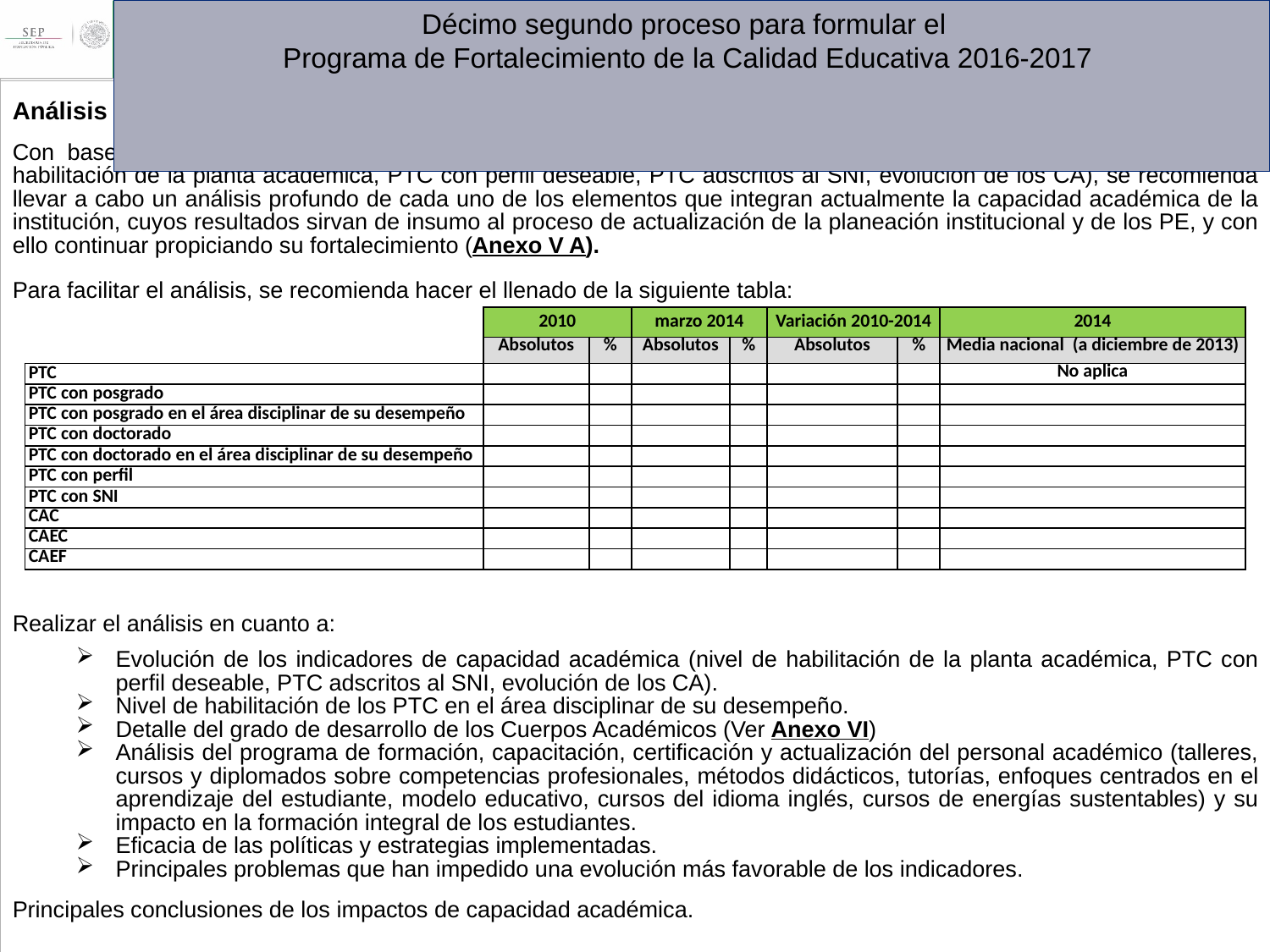

# Décimo segundo proceso para formular el Programa de Fortalecimiento de la Calidad Educativa 2016-2017

Análisis de la capacidad académica

Con base en la información con que cuenta la institución y la información proporcionada por la SES (nivel de habilitación de la planta académica, PTC con perfil deseable, PTC adscritos al SNI, evolución de los CA), se recomienda llevar a cabo un análisis profundo de cada uno de los elementos que integran actualmente la capacidad académica de la institución, cuyos resultados sirvan de insumo al proceso de actualización de la planeación institucional y de los PE, y con ello continuar propiciando su fortalecimiento (Anexo V A).

Para facilitar el análisis, se recomienda hacer el llenado de la siguiente tabla:

Realizar el análisis en cuanto a:

Evolución de los indicadores de capacidad académica (nivel de habilitación de la planta académica, PTC con perfil deseable, PTC adscritos al SNI, evolución de los CA).
Nivel de habilitación de los PTC en el área disciplinar de su desempeño.
Detalle del grado de desarrollo de los Cuerpos Académicos (Ver Anexo VI)
Análisis del programa de formación, capacitación, certificación y actualización del personal académico (talleres, cursos y diplomados sobre competencias profesionales, métodos didácticos, tutorías, enfoques centrados en el aprendizaje del estudiante, modelo educativo, cursos del idioma inglés, cursos de energías sustentables) y su impacto en la formación integral de los estudiantes.
Eficacia de las políticas y estrategias implementadas.
Principales problemas que han impedido una evolución más favorable de los indicadores.

Principales conclusiones de los impactos de capacidad académica.

|  | 2010 |  | marzo 2014 |  | Variación 2010-2014 |  | 2014 |
| --- | --- | --- | --- | --- | --- | --- | --- |
|  | Absolutos | % | Absolutos | % | Absolutos | % | Media nacional (a diciembre de 2013) |
| PTC |  |  |  |  |  |  | No aplica |
| PTC con posgrado |  |  |  |  |  |  |  |
| PTC con posgrado en el área disciplinar de su desempeño |  |  |  |  |  |  |  |
| PTC con doctorado |  |  |  |  |  |  |  |
| PTC con doctorado en el área disciplinar de su desempeño |  |  |  |  |  |  |  |
| PTC con perfil |  |  |  |  |  |  |  |
| PTC con SNI |  |  |  |  |  |  |  |
| CAC |  |  |  |  |  |  |  |
| CAEC |  |  |  |  |  |  |  |
| CAEF |  |  |  |  |  |  |  |